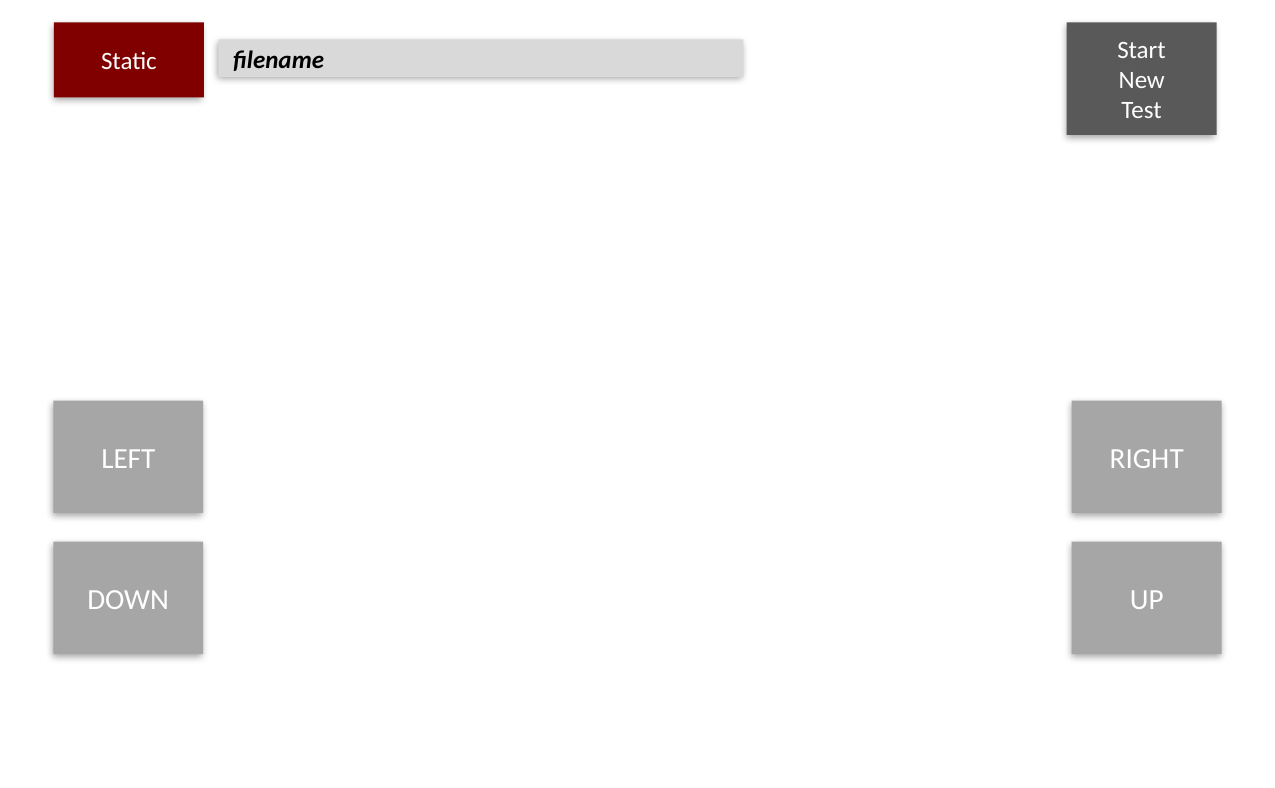

Static
Start
New
Test
filename
LEFT
RIGHT
DOWN
UP